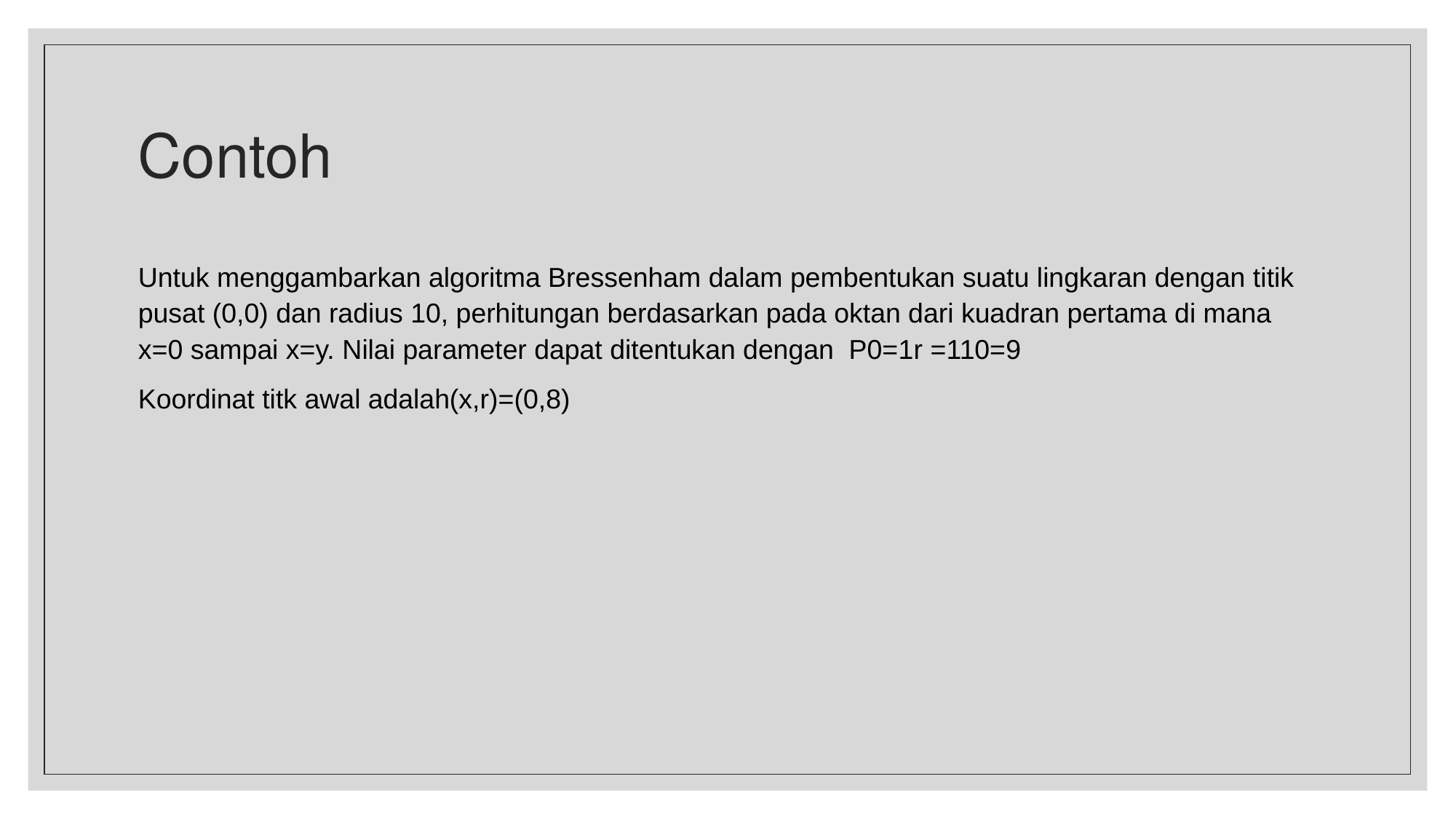

# Contoh
Untuk menggambarkan algoritma Bressenham dalam pembentukan suatu lingkaran dengan titik pusat (0,0) dan radius 10, perhitungan berdasarkan pada oktan dari kuadran pertama di mana x=0 sampai x=y. Nilai parameter dapat ditentukan dengan  P0=1­r =1­10=­9
Koordinat titk awal adalah(x,r)=(0,8)